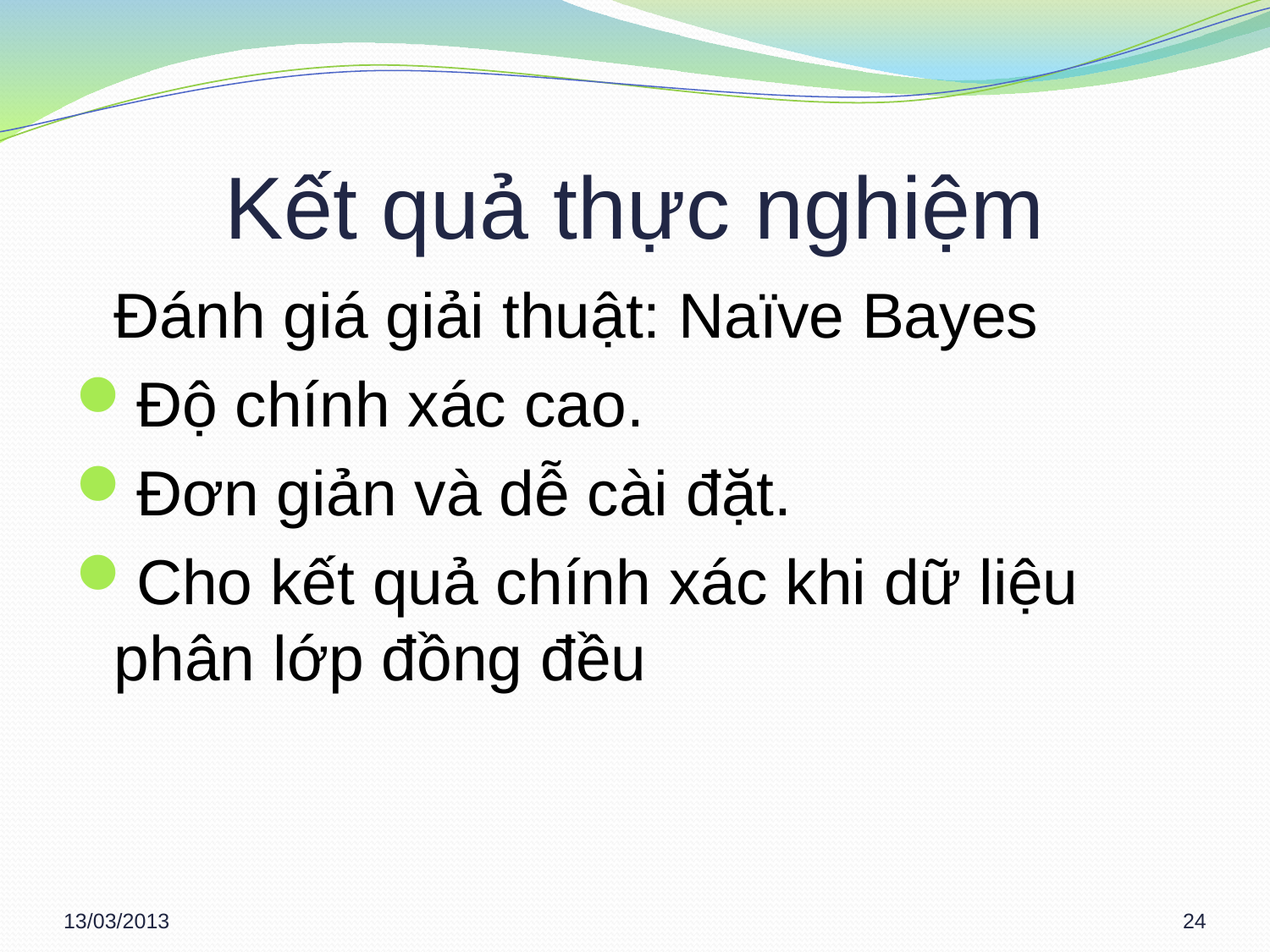

# Kết quả thực nghiệm
 	Đánh giá giải thuật: Naïve Bayes
Độ chính xác cao.
Đơn giản và dễ cài đặt.
Cho kết quả chính xác khi dữ liệu phân lớp đồng đều

13/03/2013
24